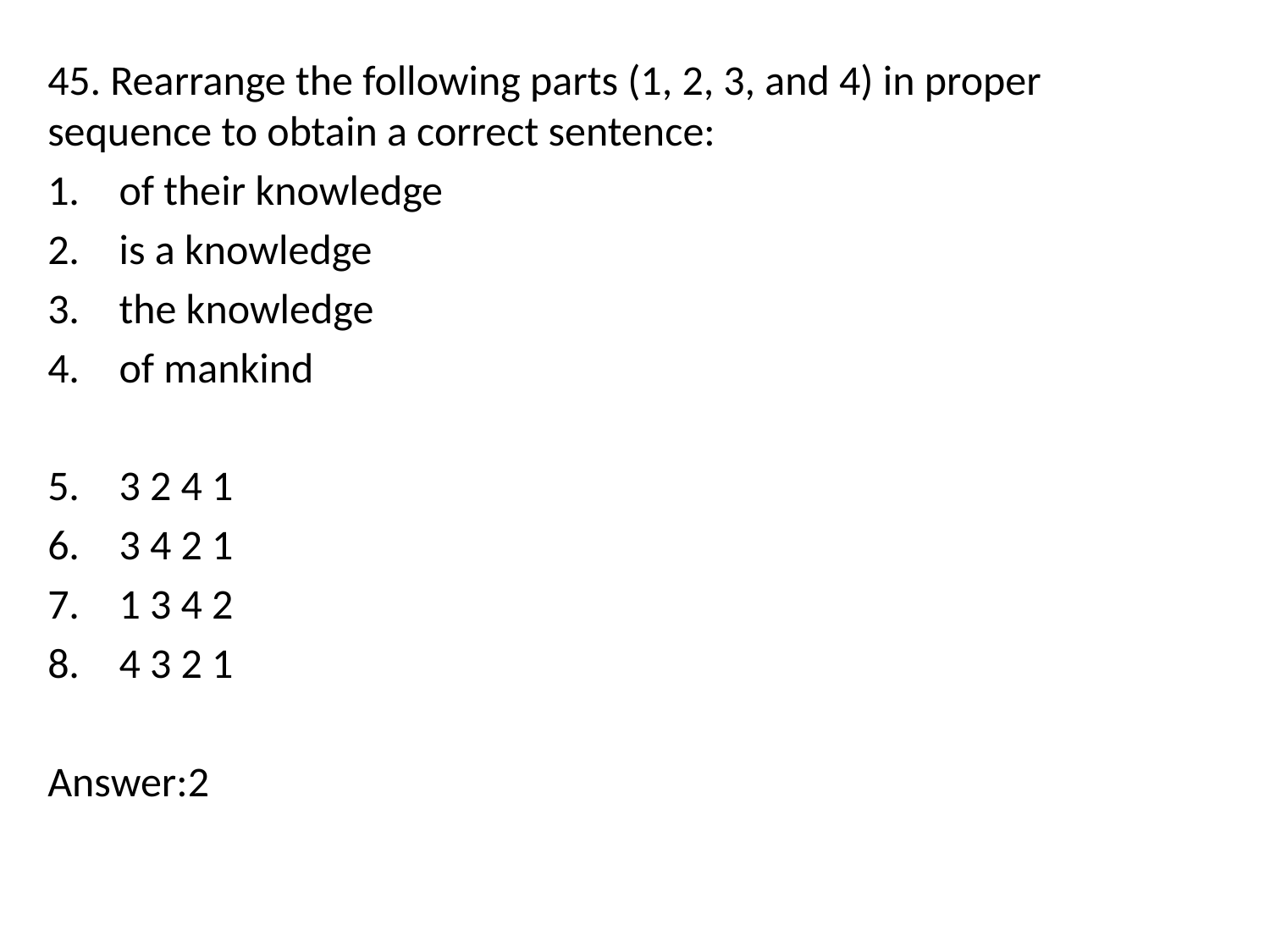

45. Rearrange the following parts (1, 2, 3, and 4) in proper sequence to obtain a correct sentence:
of their knowledge
is a knowledge
the knowledge
of mankind

3 2 4 1
3 4 2 1
1 3 4 2
4 3 2 1

Answer:2